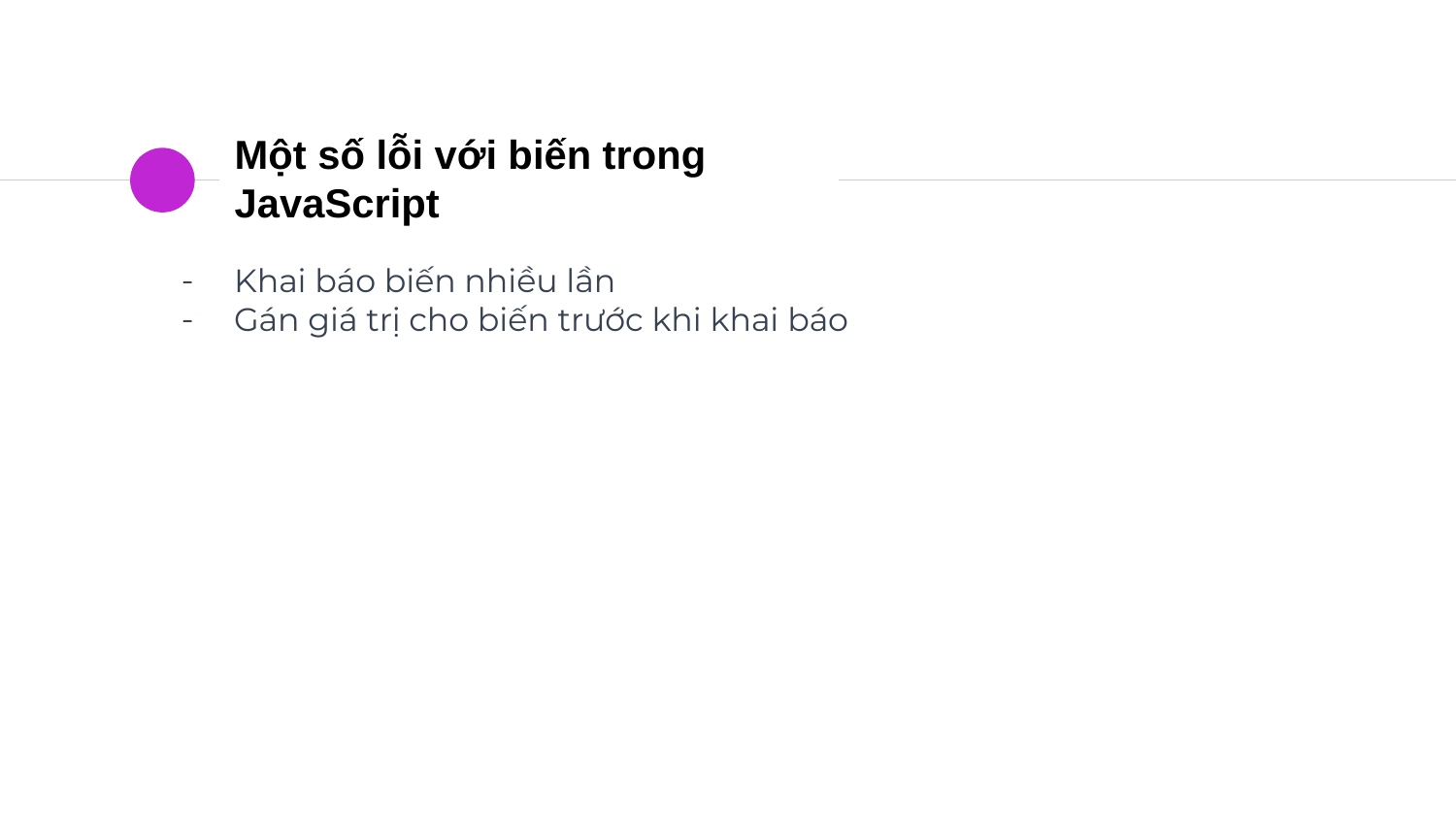

# Một số lỗi với biến trong JavaScript
Khai báo biến nhiều lần
Gán giá trị cho biến trước khi khai báo